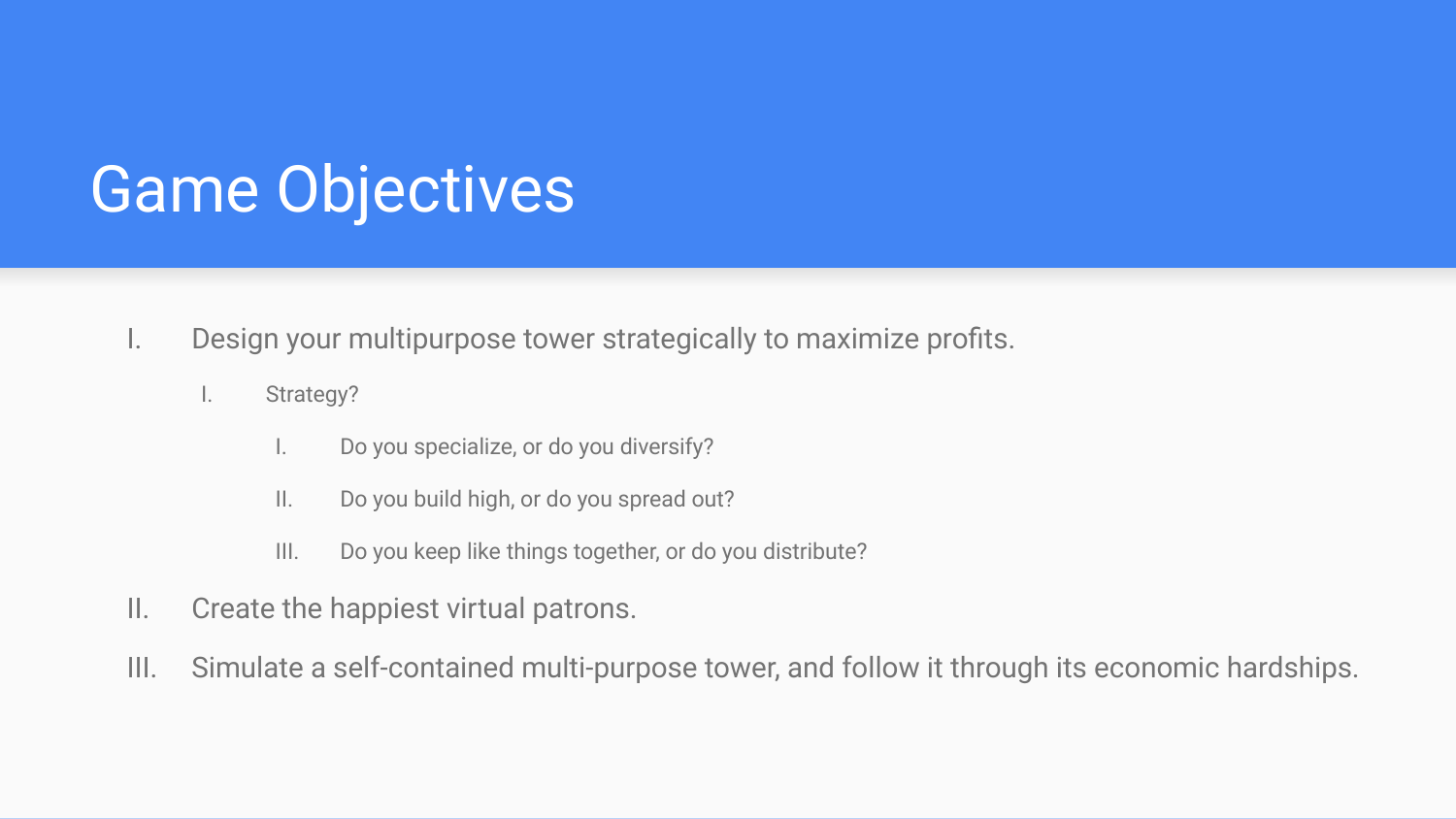

# Game Objectives
Design your multipurpose tower strategically to maximize profits.
Strategy?
Do you specialize, or do you diversify?
Do you build high, or do you spread out?
Do you keep like things together, or do you distribute?
Create the happiest virtual patrons.
Simulate a self-contained multi-purpose tower, and follow it through its economic hardships.